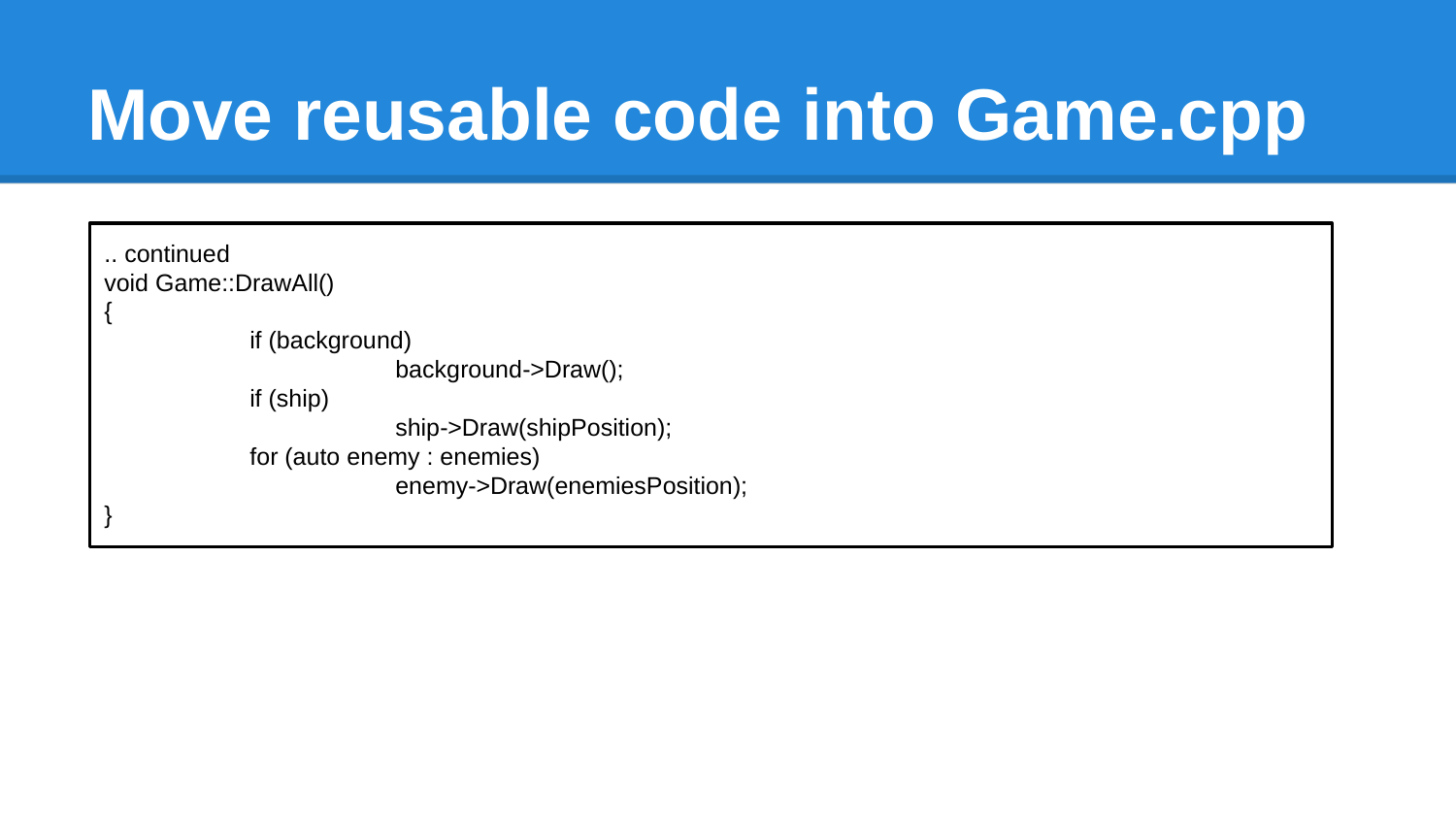

# Move reusable code into Game.cpp
.. continued
void Game::DrawAll()
{
	if (background)
		background->Draw();
	if (ship)
		ship->Draw(shipPosition);
	for (auto enemy : enemies)
		enemy->Draw(enemiesPosition);
}